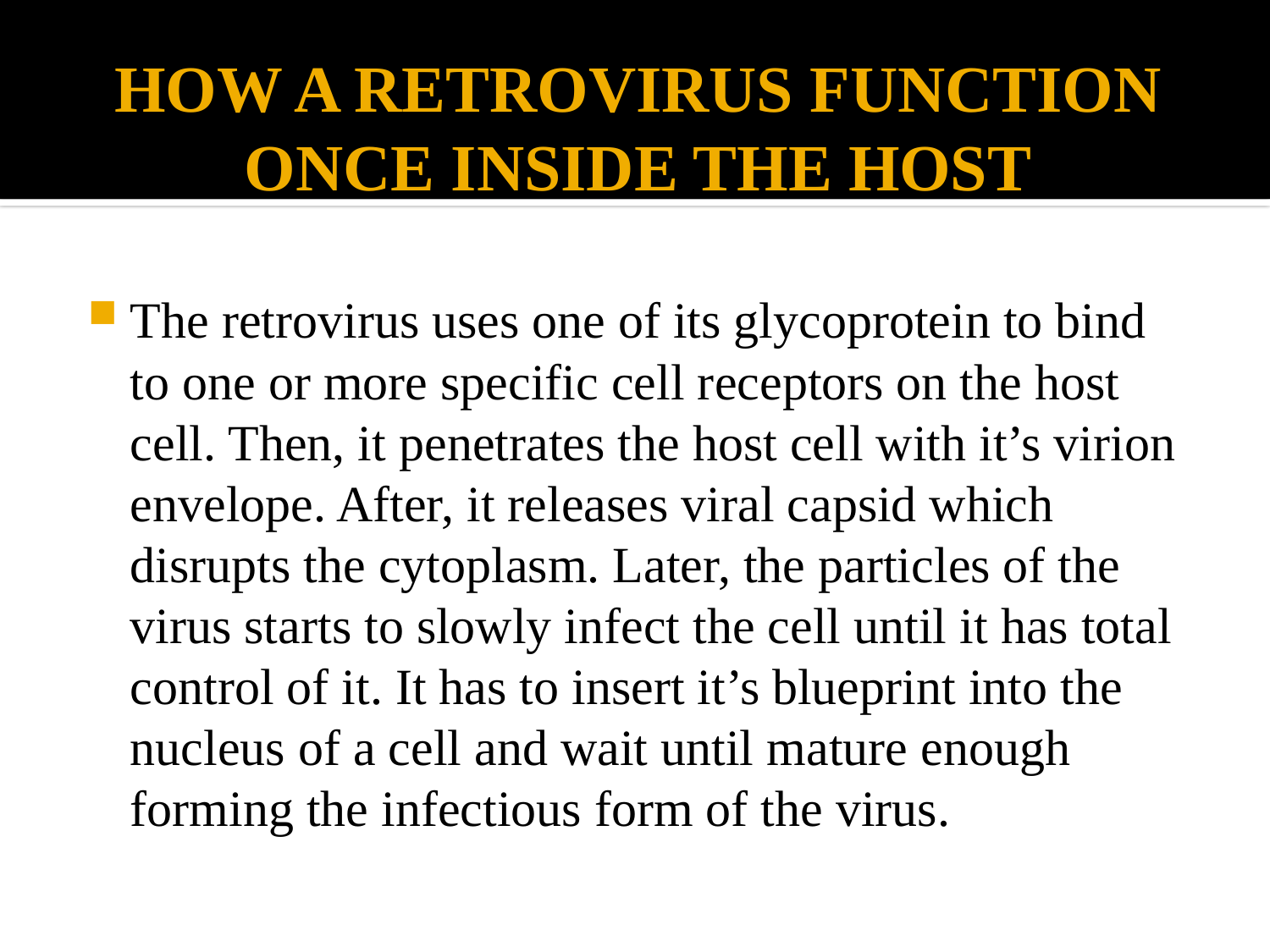

# HOW A RETROVIRUS FUNCTION ONCE INSIDE THE HOST
The retrovirus uses one of its glycoprotein to bind to one or more specific cell receptors on the host cell. Then, it penetrates the host cell with it’s virion envelope. After, it releases viral capsid which disrupts the cytoplasm. Later, the particles of the virus starts to slowly infect the cell until it has total control of it. It has to insert it’s blueprint into the nucleus of a cell and wait until mature enough forming the infectious form of the virus.